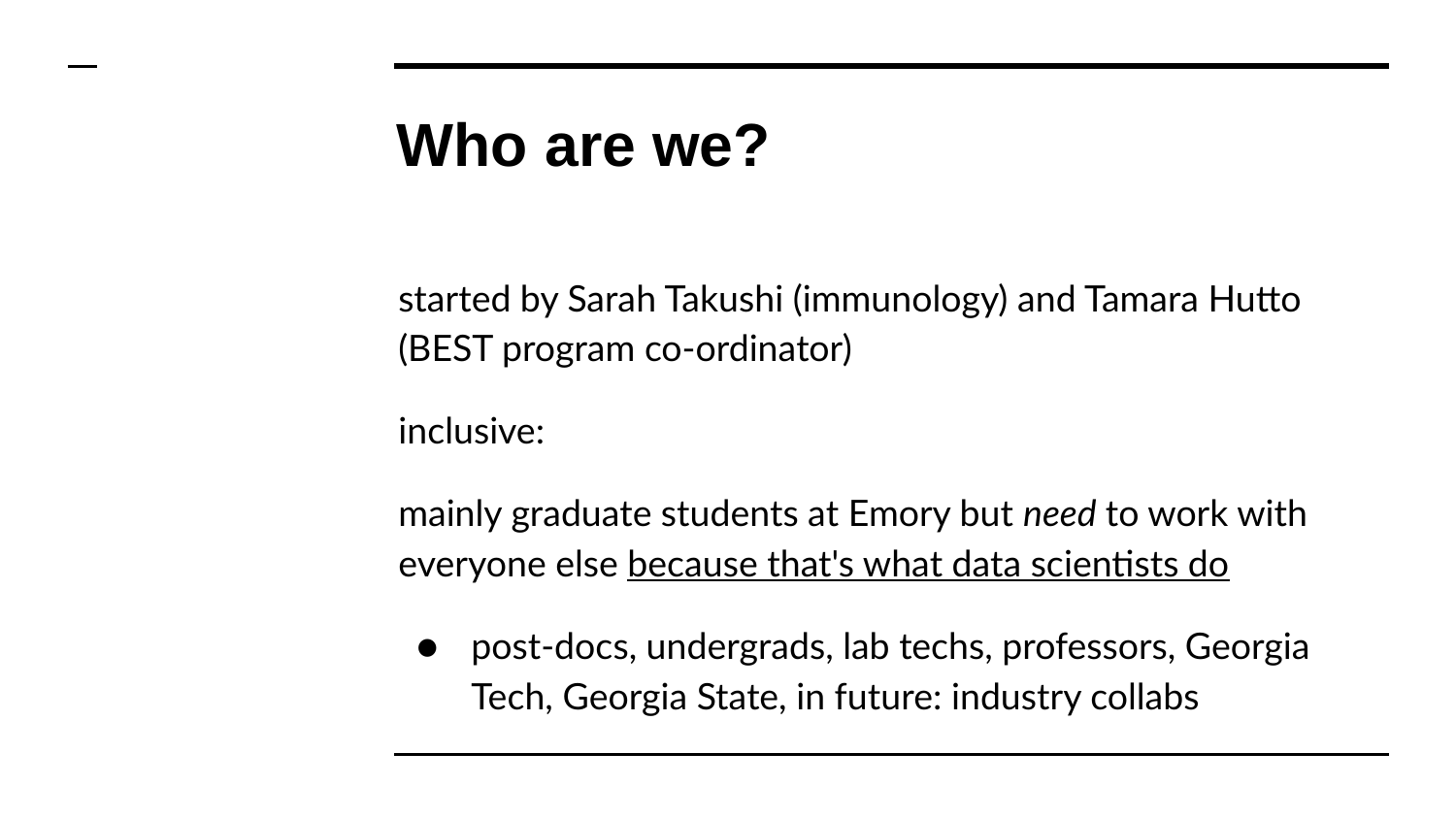

# Who are we?
started by Sarah Takushi (immunology) and Tamara Hutto (BEST program co-ordinator)
inclusive:
mainly graduate students at Emory but need to work with everyone else because that's what data scientists do
post-docs, undergrads, lab techs, professors, Georgia Tech, Georgia State, in future: industry collabs